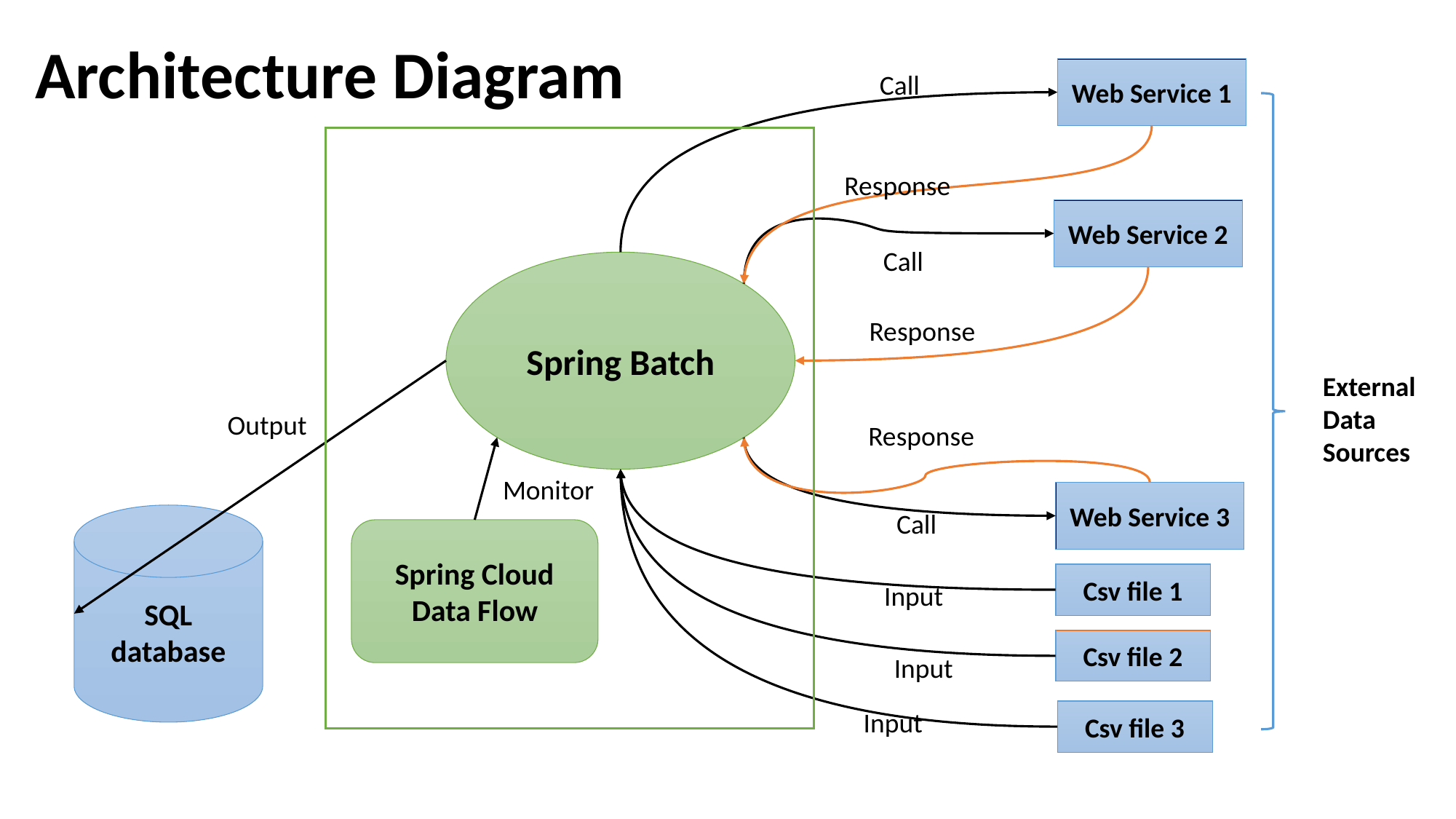

# Architecture Diagram
Web Service 1
Call

Response
Web Service 2
Call
Spring Batch
Response
External Data Sources
Output
Response
Monitor
Web Service 3
Call
SQL database
Spring Cloud Data Flow
Csv file 1
Input
Csv file 2
Input
Input
Csv file 3